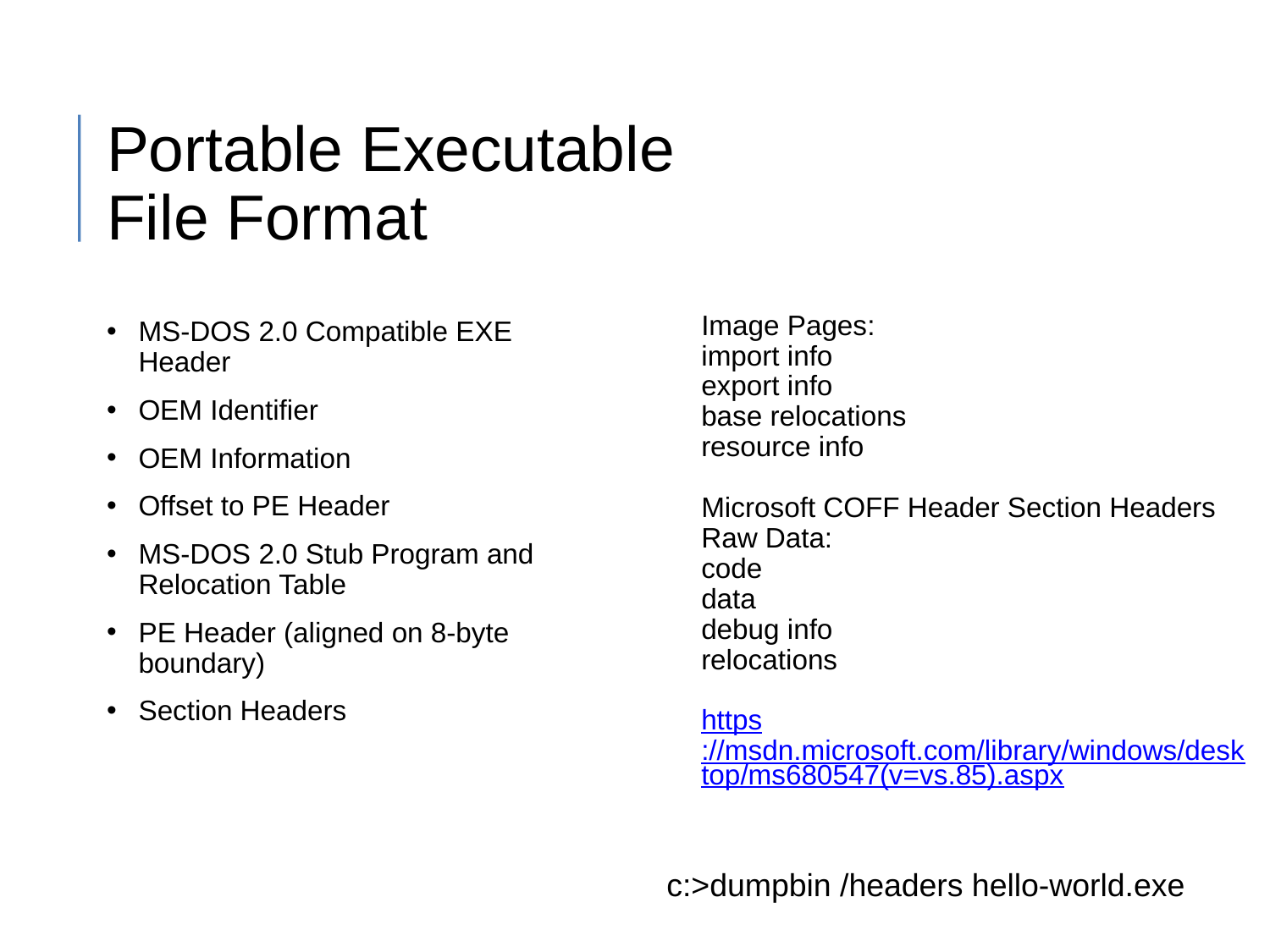

# Portable Executable File Format
MS-DOS 2.0 Compatible EXE Header
OEM Identifier
OEM Information
Offset to PE Header
MS-DOS 2.0 Stub Program and Relocation Table
PE Header (aligned on 8-byte boundary)
Section Headers
Image Pages:
import info
export info
base relocations
resource info

Microsoft COFF Header Section Headers
Raw Data:
code
data
debug info
relocations

https://msdn.microsoft.com/library/windows/desktop/ms680547(v=vs.85).aspx

c:>dumpbin /headers hello-world.exe